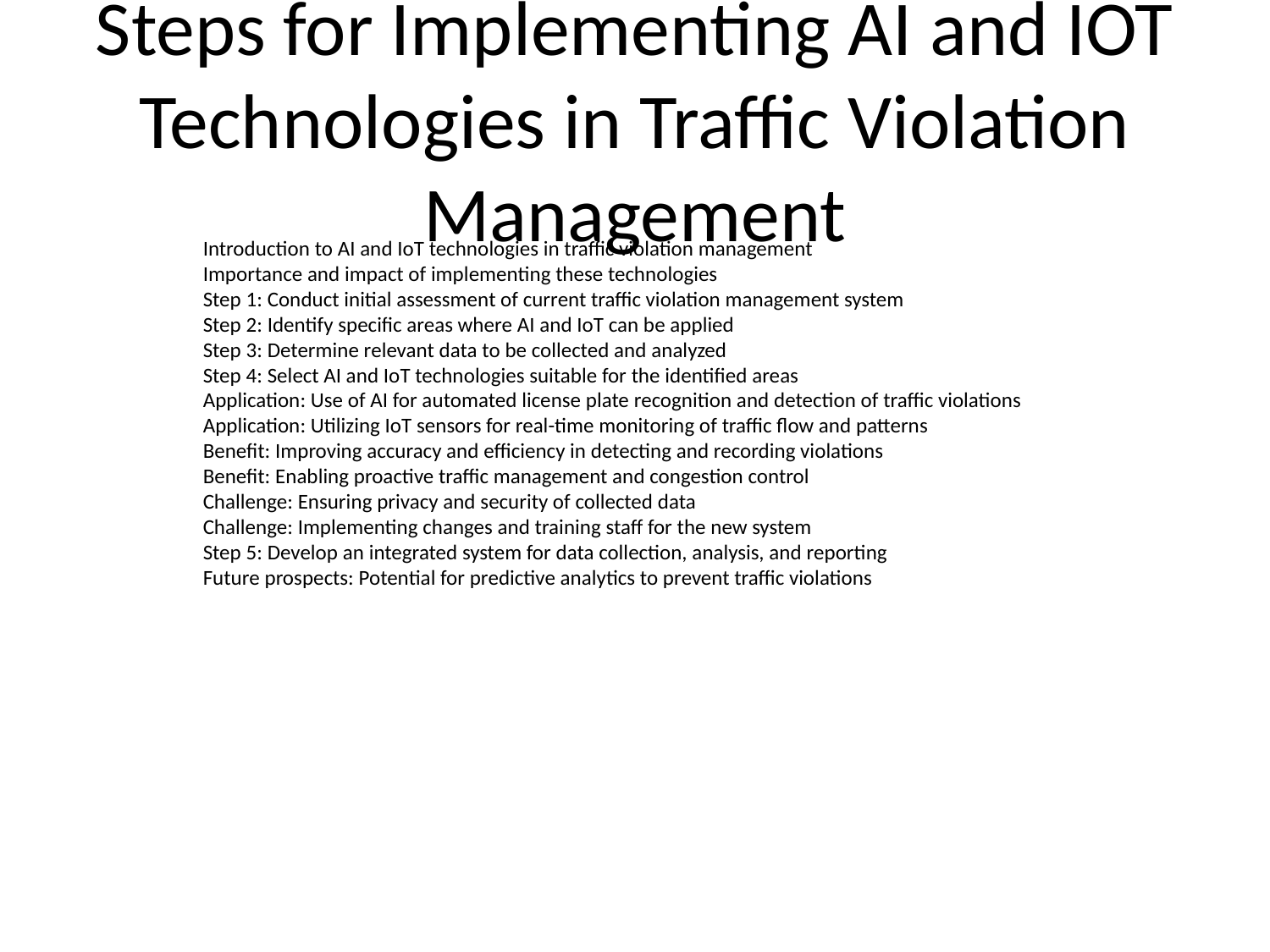

# Steps for Implementing AI and IOT Technologies in Traffic Violation Management

Introduction to AI and IoT technologies in traffic violation management
Importance and impact of implementing these technologies
Step 1: Conduct initial assessment of current traffic violation management system
Step 2: Identify specific areas where AI and IoT can be applied
Step 3: Determine relevant data to be collected and analyzed
Step 4: Select AI and IoT technologies suitable for the identified areas
Application: Use of AI for automated license plate recognition and detection of traffic violations
Application: Utilizing IoT sensors for real-time monitoring of traffic flow and patterns
Benefit: Improving accuracy and efficiency in detecting and recording violations
Benefit: Enabling proactive traffic management and congestion control
Challenge: Ensuring privacy and security of collected data
Challenge: Implementing changes and training staff for the new system
Step 5: Develop an integrated system for data collection, analysis, and reporting
Future prospects: Potential for predictive analytics to prevent traffic violations